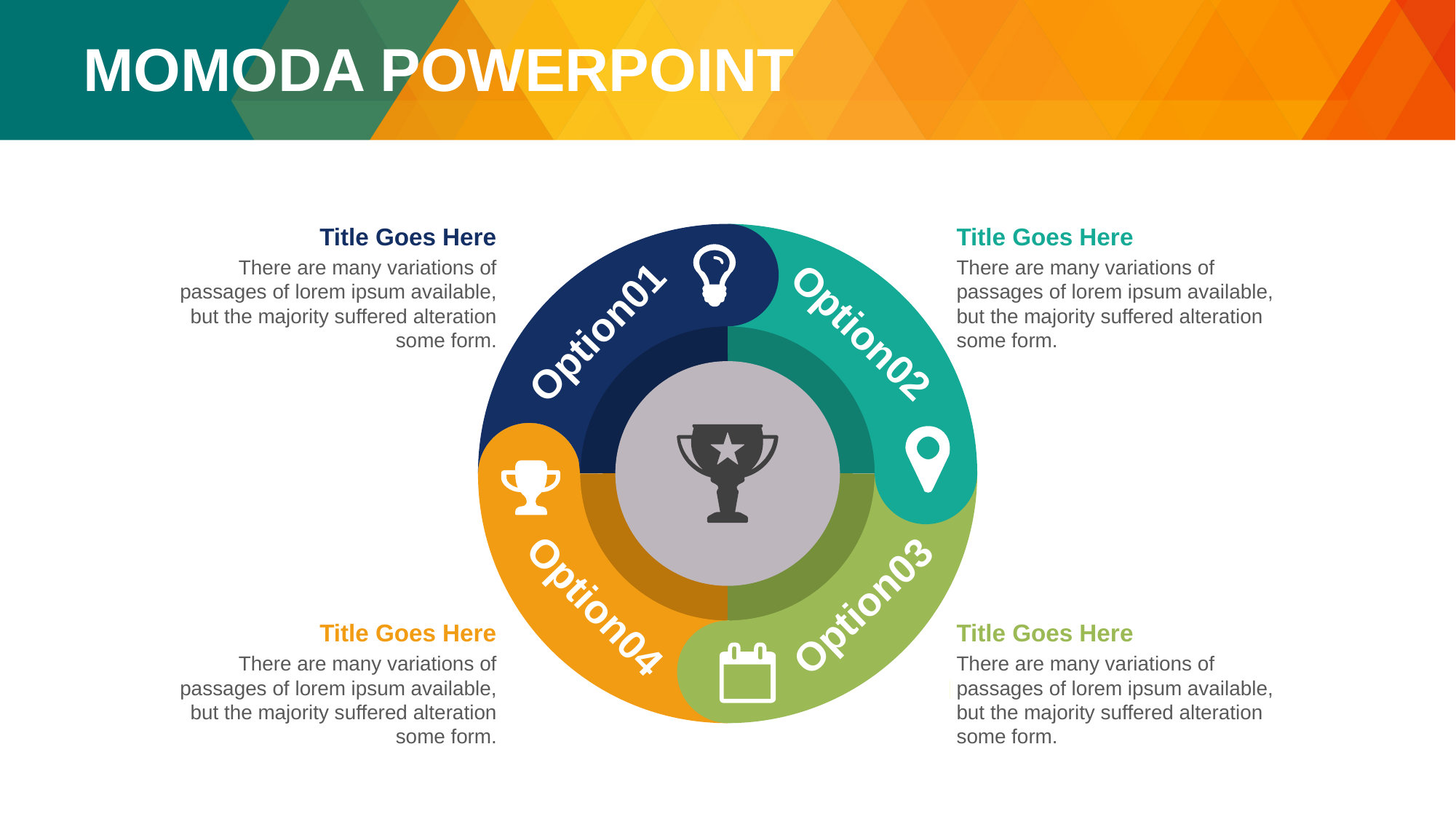

MOMODA POWERPOINT
Title Goes Here
There are many variations of passages of lorem ipsum available, but the majority suffered alteration some form.
Title Goes Here
There are many variations of passages of lorem ipsum available, but the majority suffered alteration some form.

Option02
Option01

Option03
Option04
Title Goes Here
There are many variations of passages of lorem ipsum available, but the majority suffered alteration some form.
Title Goes Here
There are many variations of passages of lorem ipsum available, but the majority suffered alteration some form.